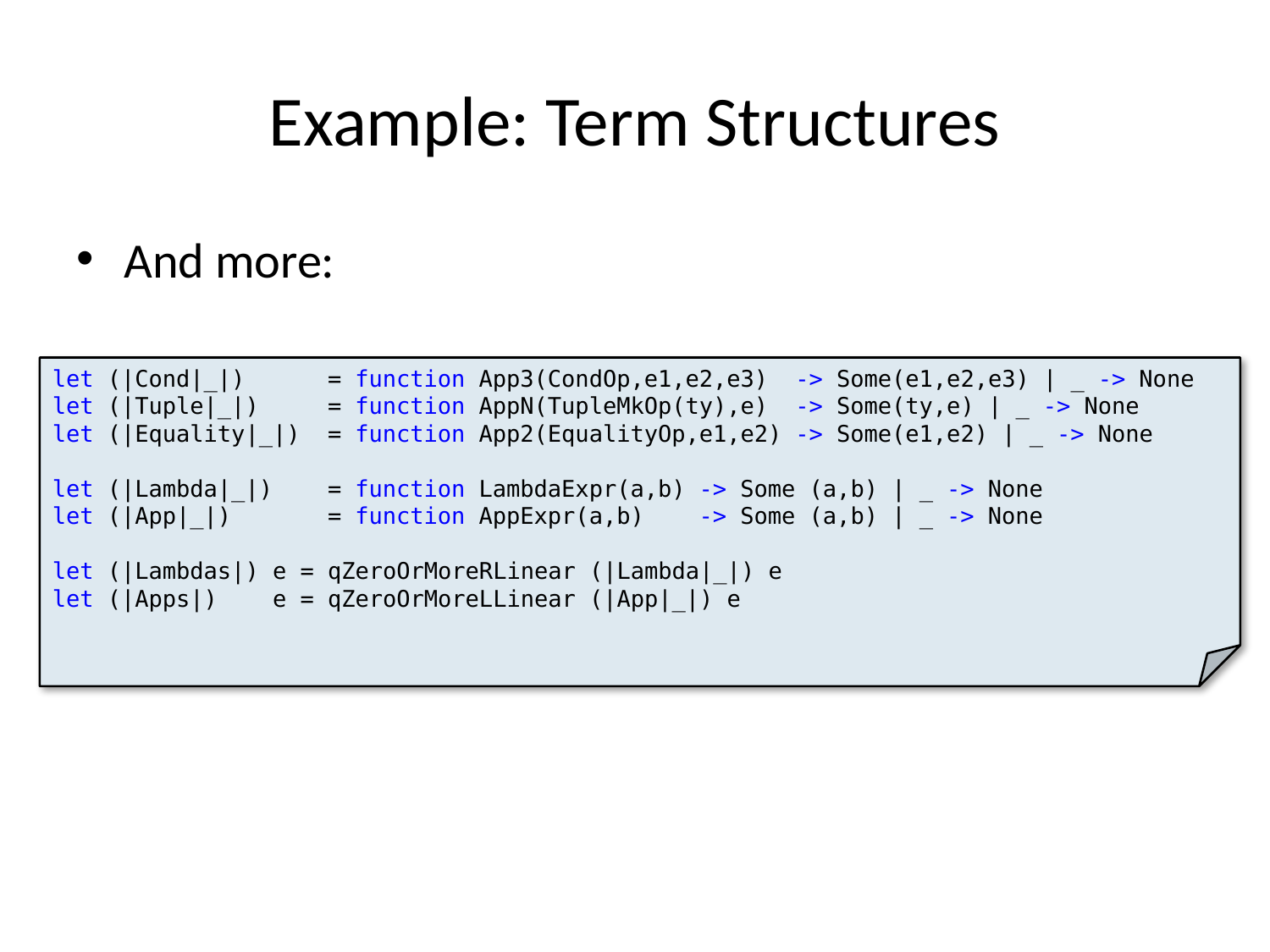

# Example: Term Structures
And more:
let (|Cond|_|)      = function App3(CondOp,e1,e2,e3)  -> Some(e1,e2,e3) | _ -> None
let (|Tuple|_|)     = function AppN(TupleMkOp(ty),e)  -> Some(ty,e) | _ -> None
let (|Equality|_|)  = function App2(EqualityOp,e1,e2) -> Some(e1,e2) | _ -> None

let (|Lambda|_|)    = function LambdaExpr(a,b) -> Some (a,b) | _ -> None
let (|App|_|)       = function AppExpr(a,b)    -> Some (a,b) | _ -> None

let (|Lambdas|) e = qZeroOrMoreRLinear (|Lambda|_|) e
let (|Apps|)    e = qZeroOrMoreLLinear (|App|_|) e